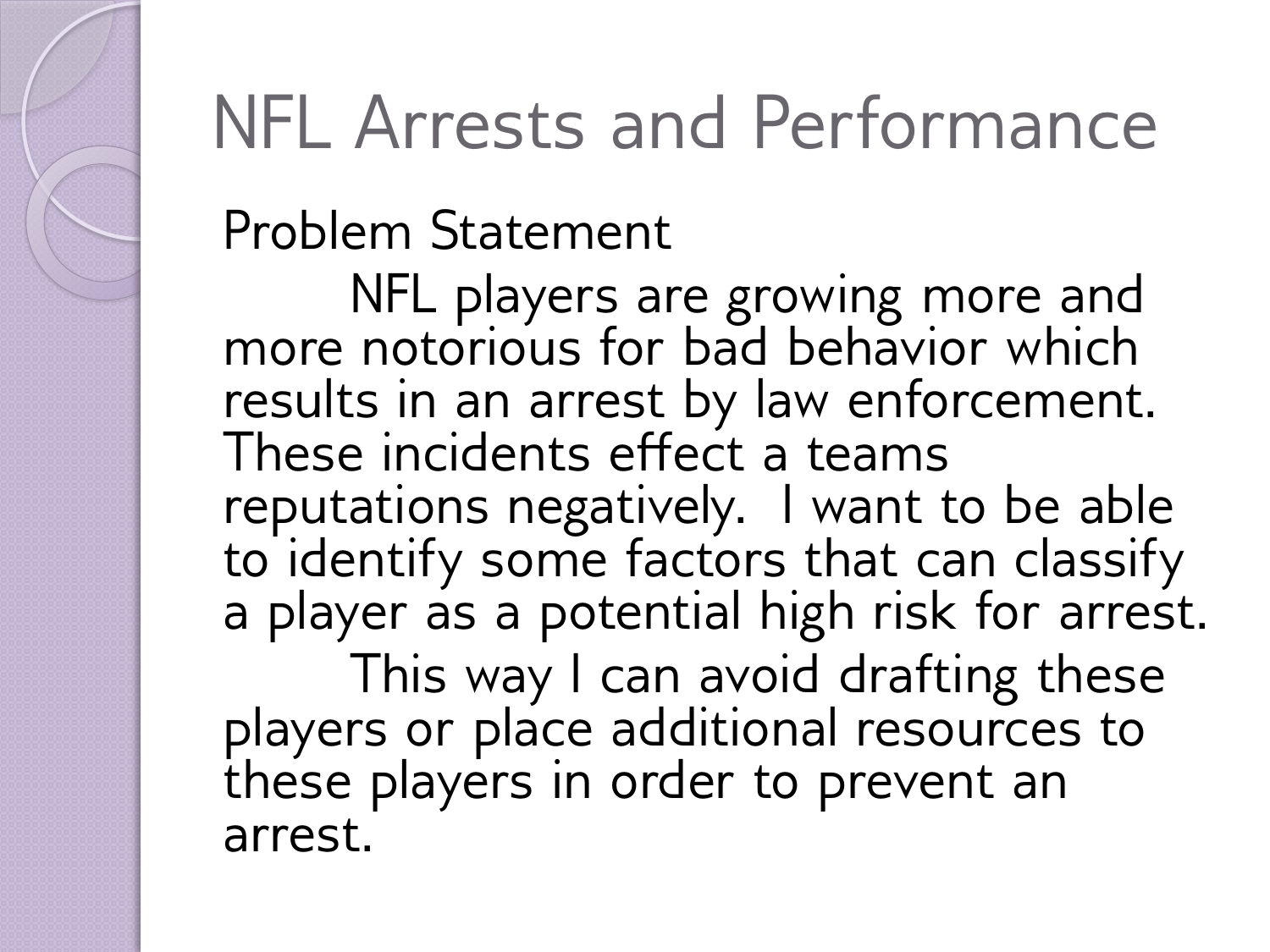

# NFL Arrests and Performance
Problem Statement
	NFL players are growing more and more notorious for bad behavior which results in an arrest by law enforcement.   These incidents effect a teams reputations negatively.  I want to be able to identify some factors that can classify a player as a potential high risk for arrest.
	This way I can avoid drafting these players or place additional resources to these players in order to prevent an arrest.